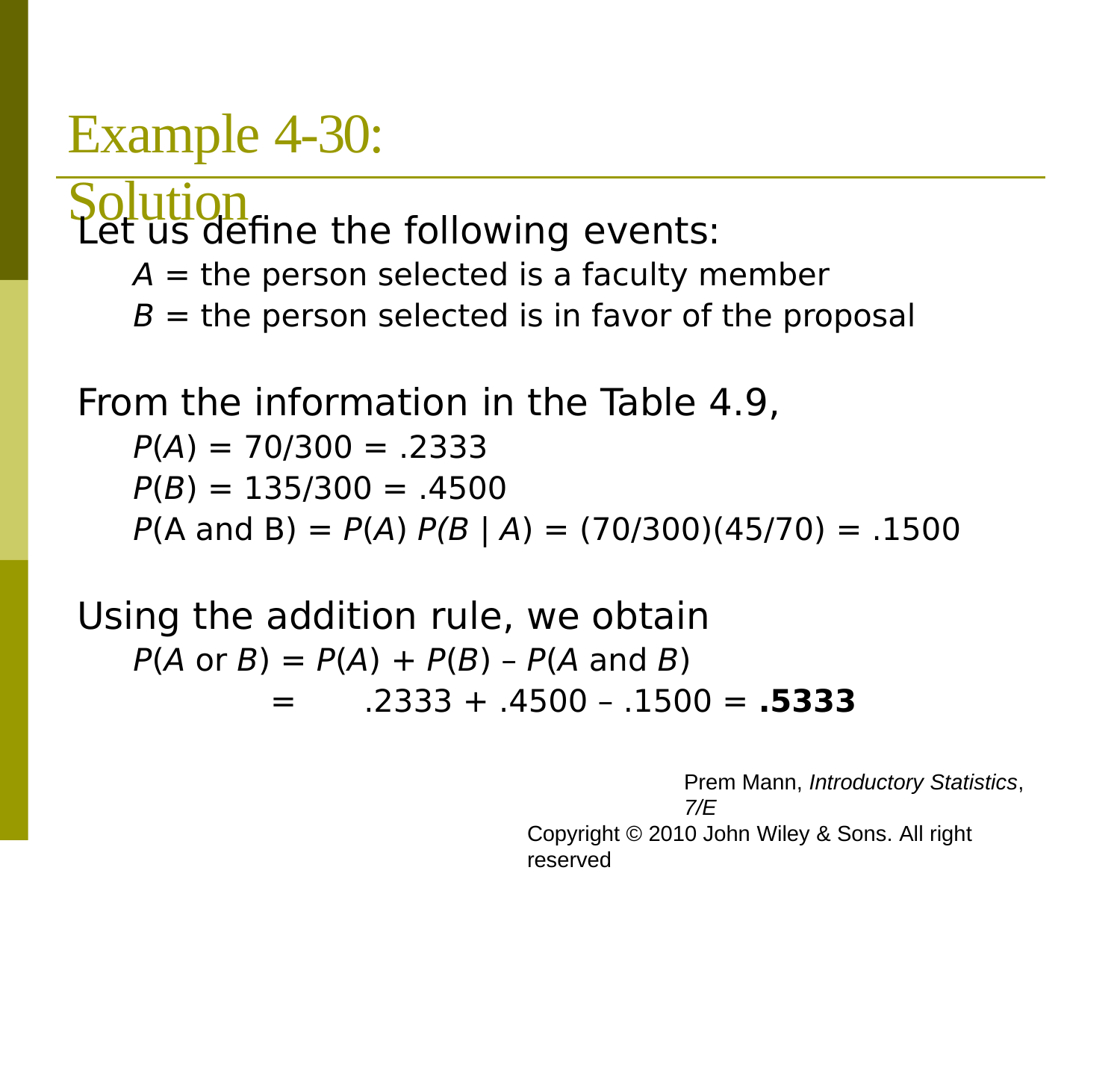

# Example 4-30: Solution
Let us define the following events:
A = the person selected is a faculty member
B = the person selected is in favor of the proposal

From the information in the Table 4.9,
P(A) = 70/300 = .2333
P(B) = 135/300 = .4500
P(A and B) = P(A) P(B | A) = (70/300)(45/70) = .1500

Using the addition rule, we obtain
P(A or B) = P(A) + P(B) – P(A and B)
=	.2333 + .4500 – .1500 = .5333
Prem Mann, Introductory Statistics, 7/E
Copyright © 2010 John Wiley & Sons. All right reserved